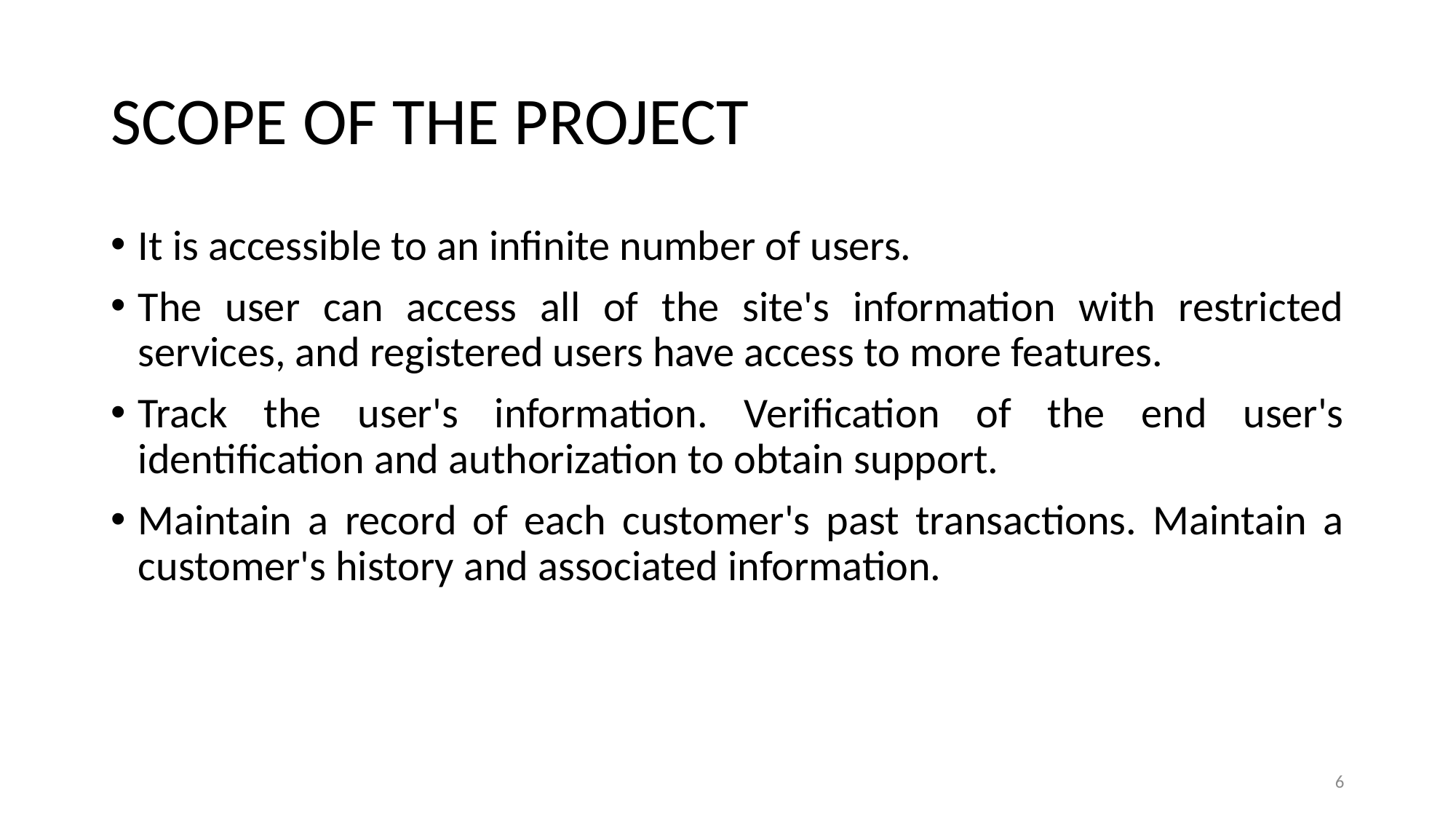

# SCOPE OF THE PROJECT
It is accessible to an infinite number of users.
The user can access all of the site's information with restricted services, and registered users have access to more features.
Track the user's information. Verification of the end user's identification and authorization to obtain support.
Maintain a record of each customer's past transactions. Maintain a customer's history and associated information.
6